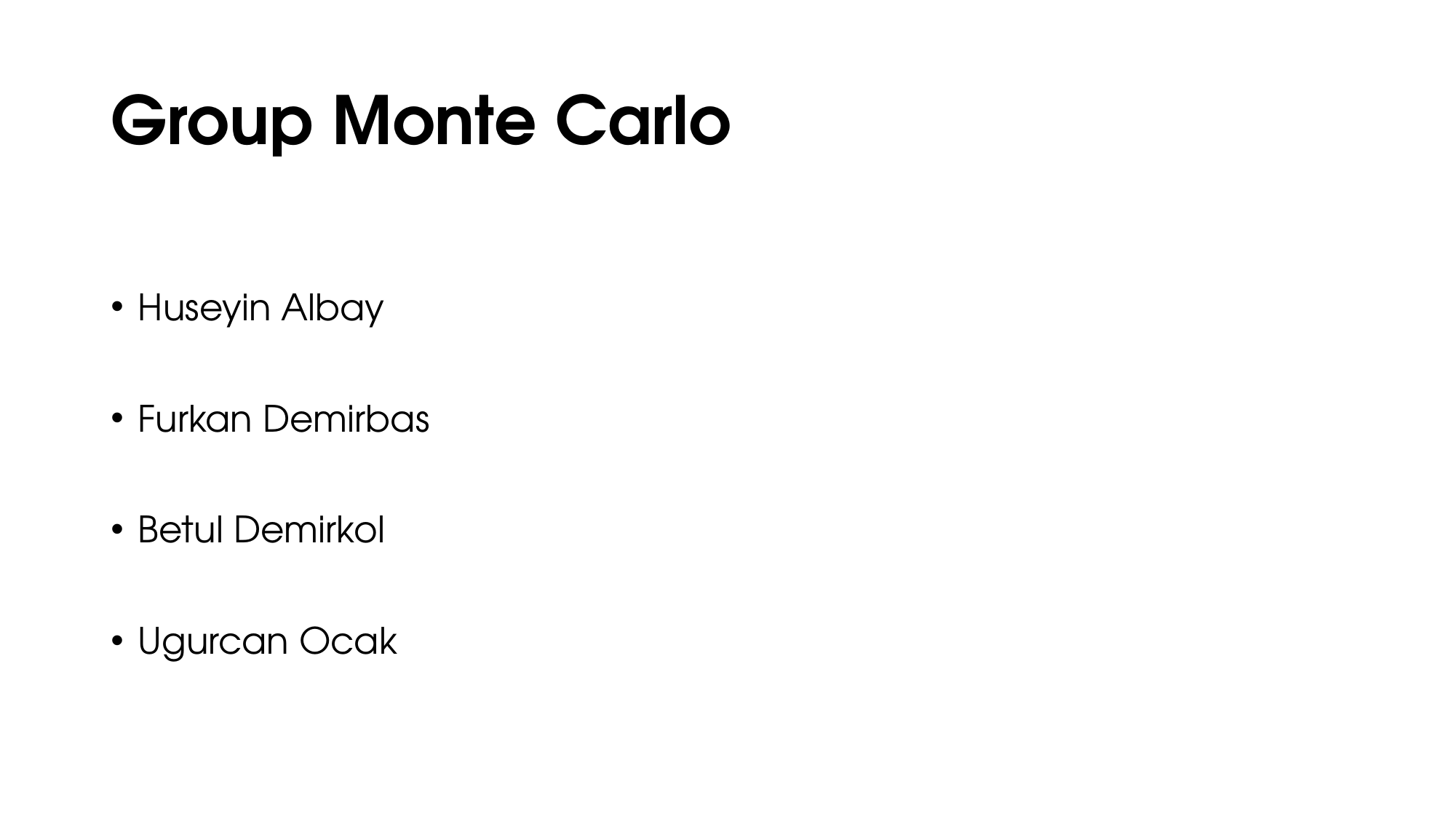

# Group Monte Carlo
Huseyin Albay
Furkan Demirbas
Betul Demirkol
Ugurcan Ocak